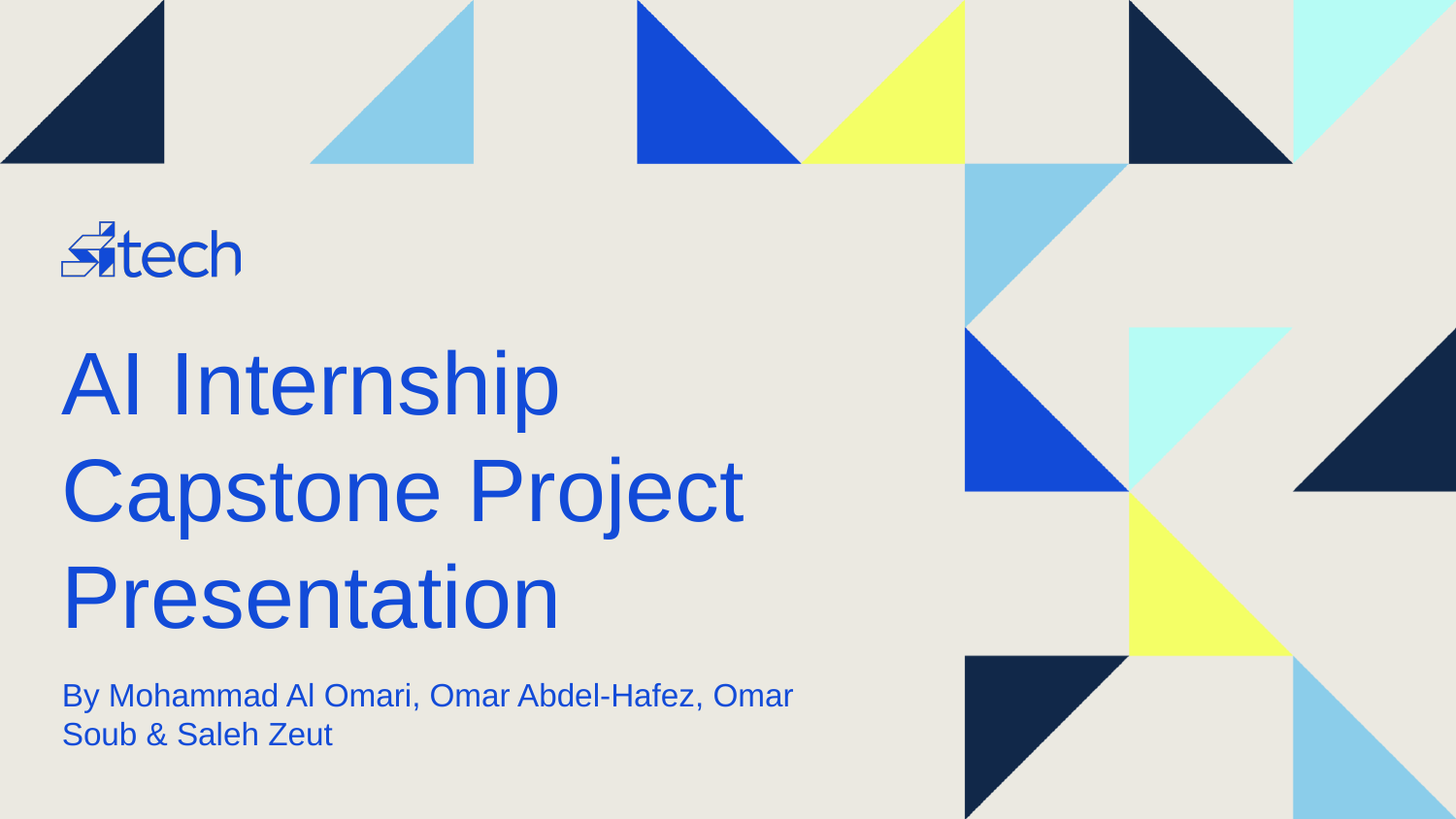

# AI Internship Capstone Project Presentation
By Mohammad Al Omari, Omar Abdel-Hafez, Omar Soub & Saleh Zeut